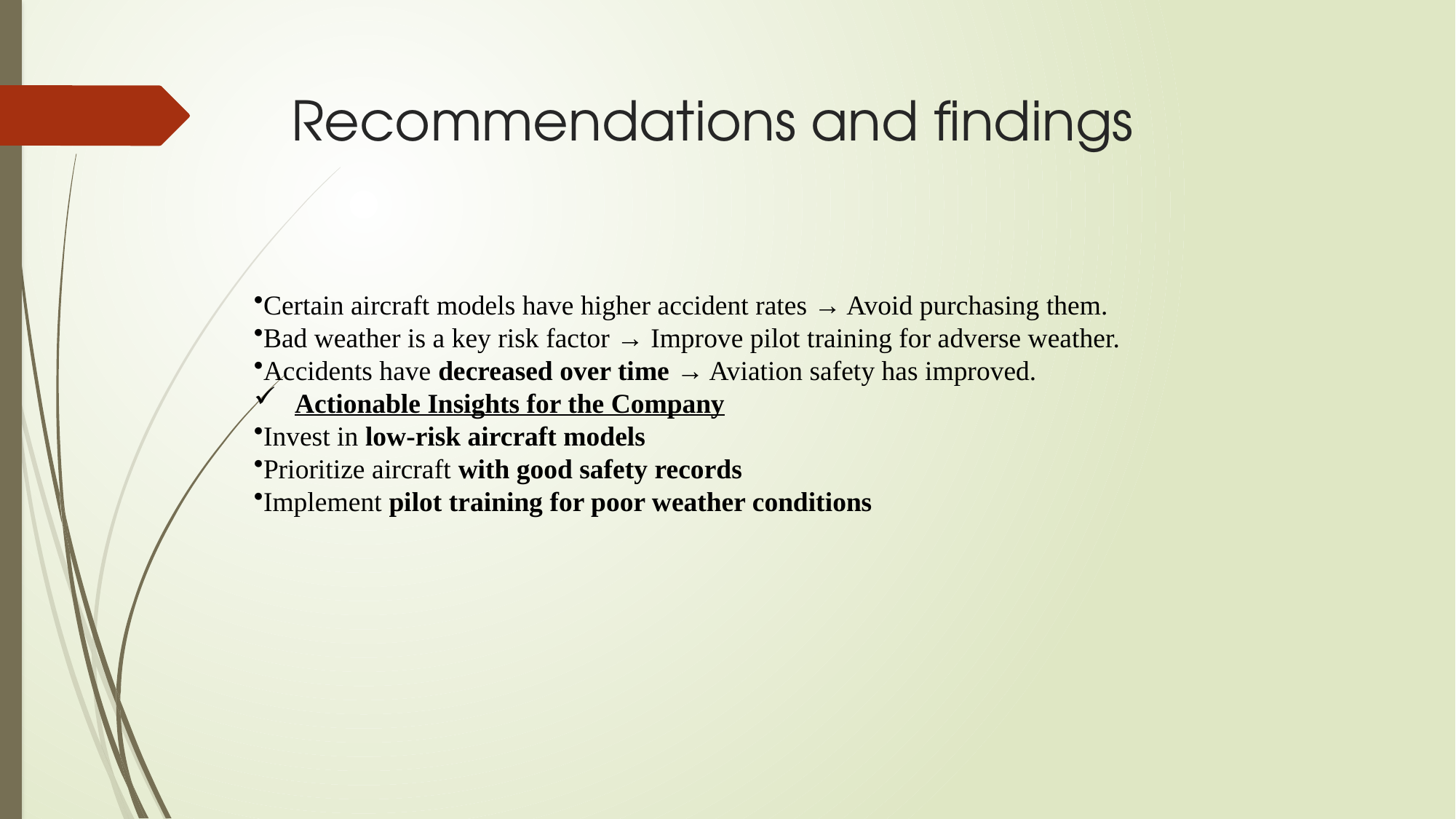

# Recommendations and findings

Certain aircraft models have higher accident rates → Avoid purchasing them.
Bad weather is a key risk factor → Improve pilot training for adverse weather.
Accidents have decreased over time → Aviation safety has improved.
Actionable Insights for the Company
Invest in low-risk aircraft models
Prioritize aircraft with good safety records
Implement pilot training for poor weather conditions